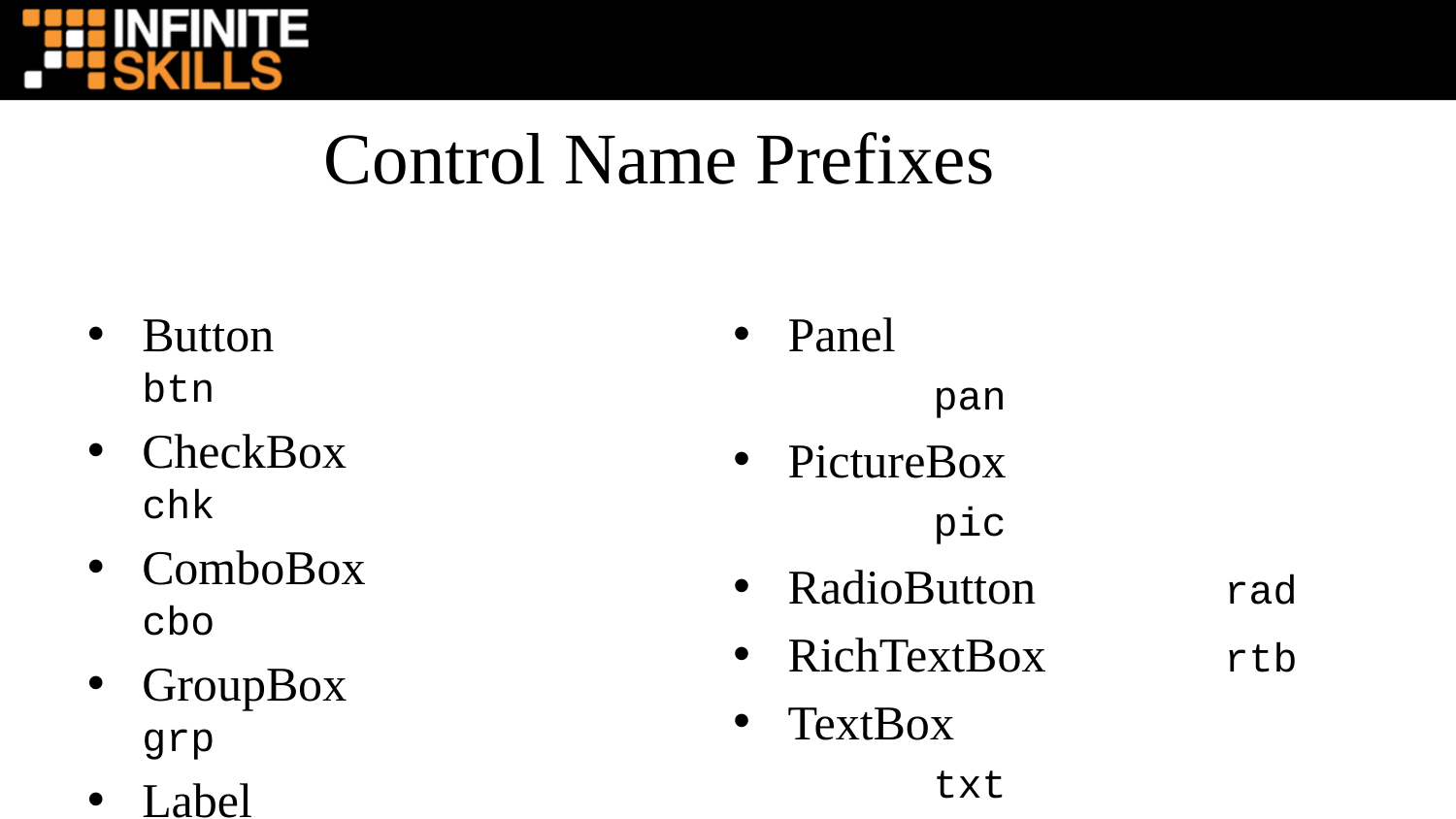

Control Name Prefixes
Panel				pan
PictureBox			pic
RadioButton		rad
RichTextBox		rtb
TextBox			txt
Button			btn
CheckBox		chk
ComboBox		cbo
GroupBox		grp
Label			lbl
ListBox			lst